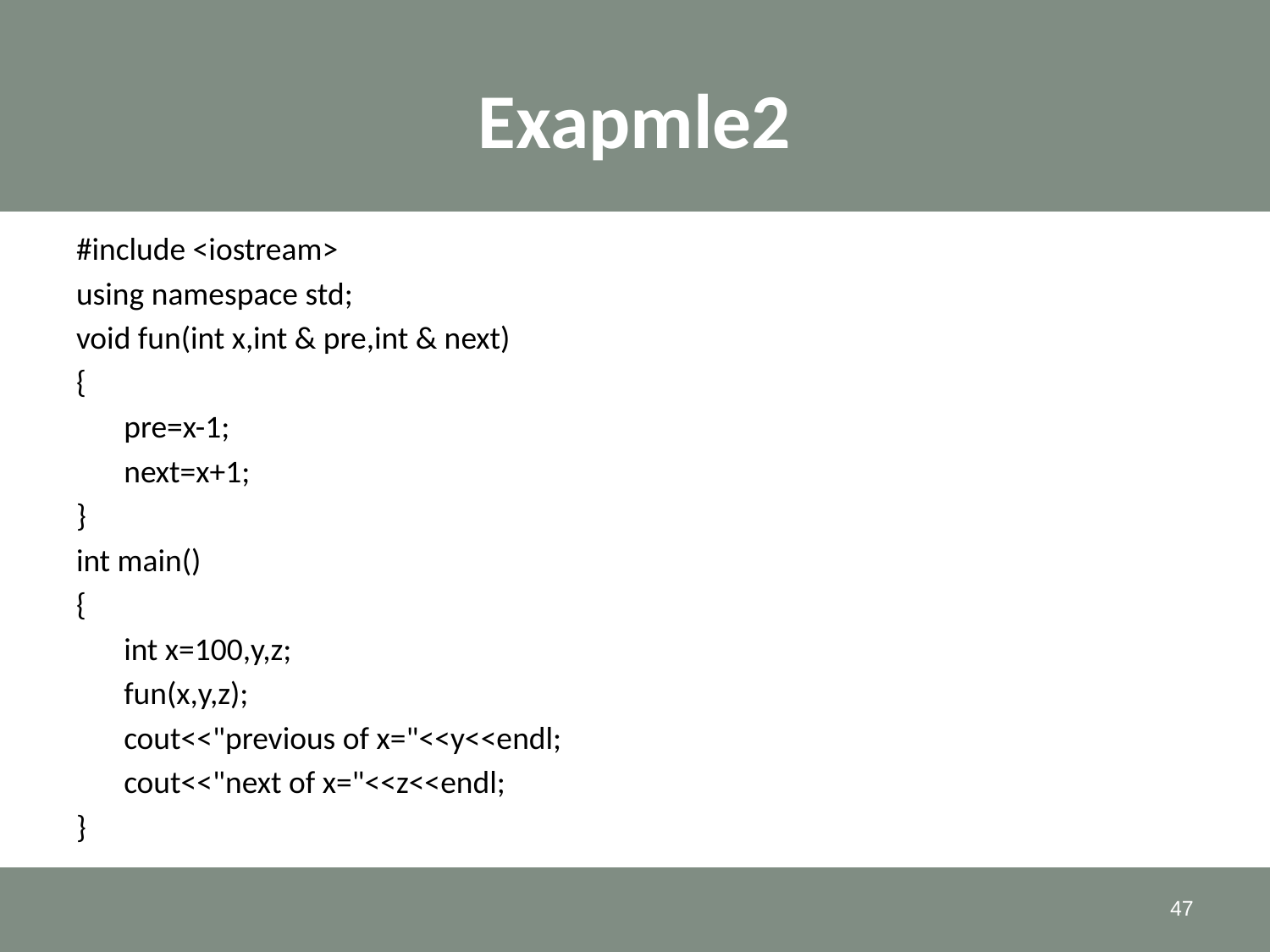

# Exapmle2
#include <iostream>
using namespace std;
void fun(int x,int & pre,int & next)
{
	pre=x-1;
	next=x+1;
}
int main()
{
	int x=100,y,z;
	fun(x,y,z);
	cout<<"previous of x="<<y<<endl;
	cout<<"next of x="<<z<<endl;
}

47